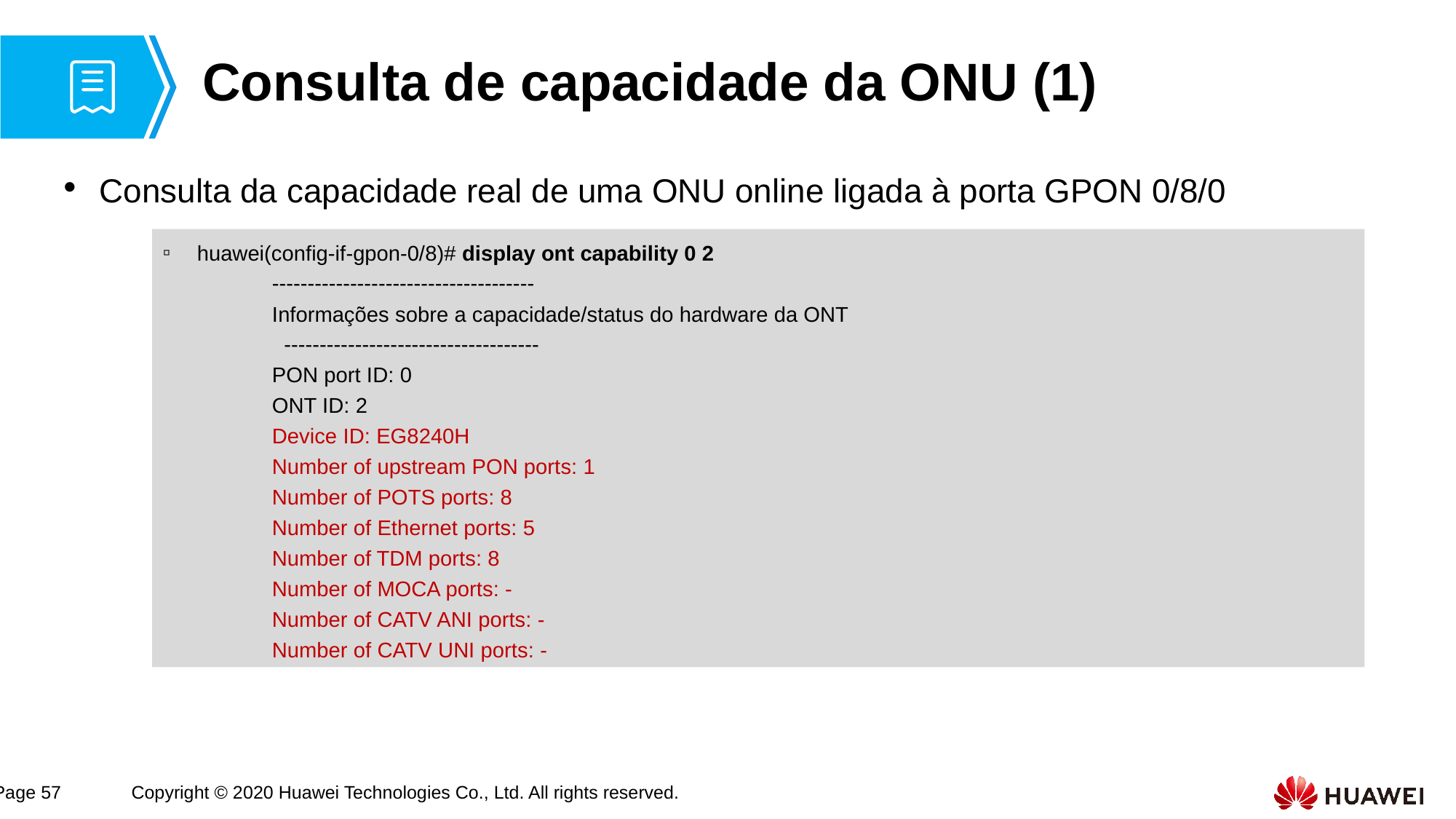

# Consulta de capacidade da ONU (1)
Consulta da capacidade real de uma ONU online ligada à porta GPON 0/8/0
huawei(config-if-gpon-0/8)# display ont capability 0 2
-------------------------------------
Informações sobre a capacidade/status do hardware da ONT
  ------------------------------------
PON port ID: 0
ONT ID: 2
Device ID: EG8240H
Number of upstream PON ports: 1
Number of POTS ports: 8
Number of Ethernet ports: 5
Number of TDM ports: 8
Number of MOCA ports: -
Number of CATV ANI ports: -
Number of CATV UNI ports: -